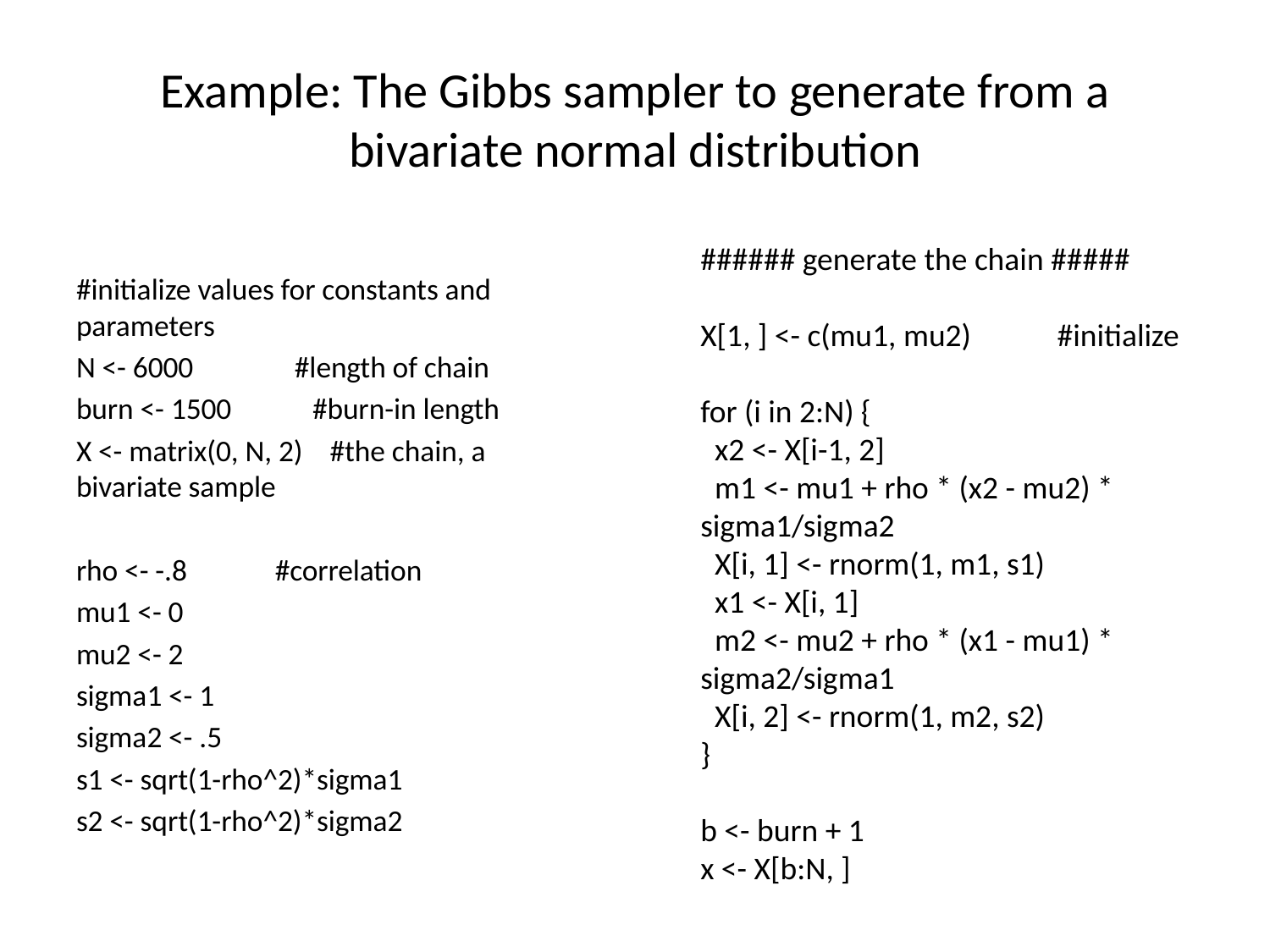

# Example: The Gibbs sampler to generate from a bivariate normal distribution

#initialize values for constants and parameters
N <- 6000               #length of chain
burn <- 1500            #burn-in length
X <- matrix(0, N, 2)    #the chain, a bivariate sample

rho <- -.8             #correlation
mu1 <- 0
mu2 <- 2
sigma1 <- 1
sigma2 <- .5
s1 <- sqrt(1-rho^2)*sigma1
s2 <- sqrt(1-rho^2)*sigma2

###### generate the chain #####

X[1, ] <- c(mu1, mu2)            #initialize

for (i in 2:N) {
  x2 <- X[i-1, 2]
  m1 <- mu1 + rho * (x2 - mu2) * sigma1/sigma2
  X[i, 1] <- rnorm(1, m1, s1)
  x1 <- X[i, 1]
  m2 <- mu2 + rho * (x1 - mu1) * sigma2/sigma1
  X[i, 2] <- rnorm(1, m2, s2)
}

b <- burn + 1
x <- X[b:N, ]